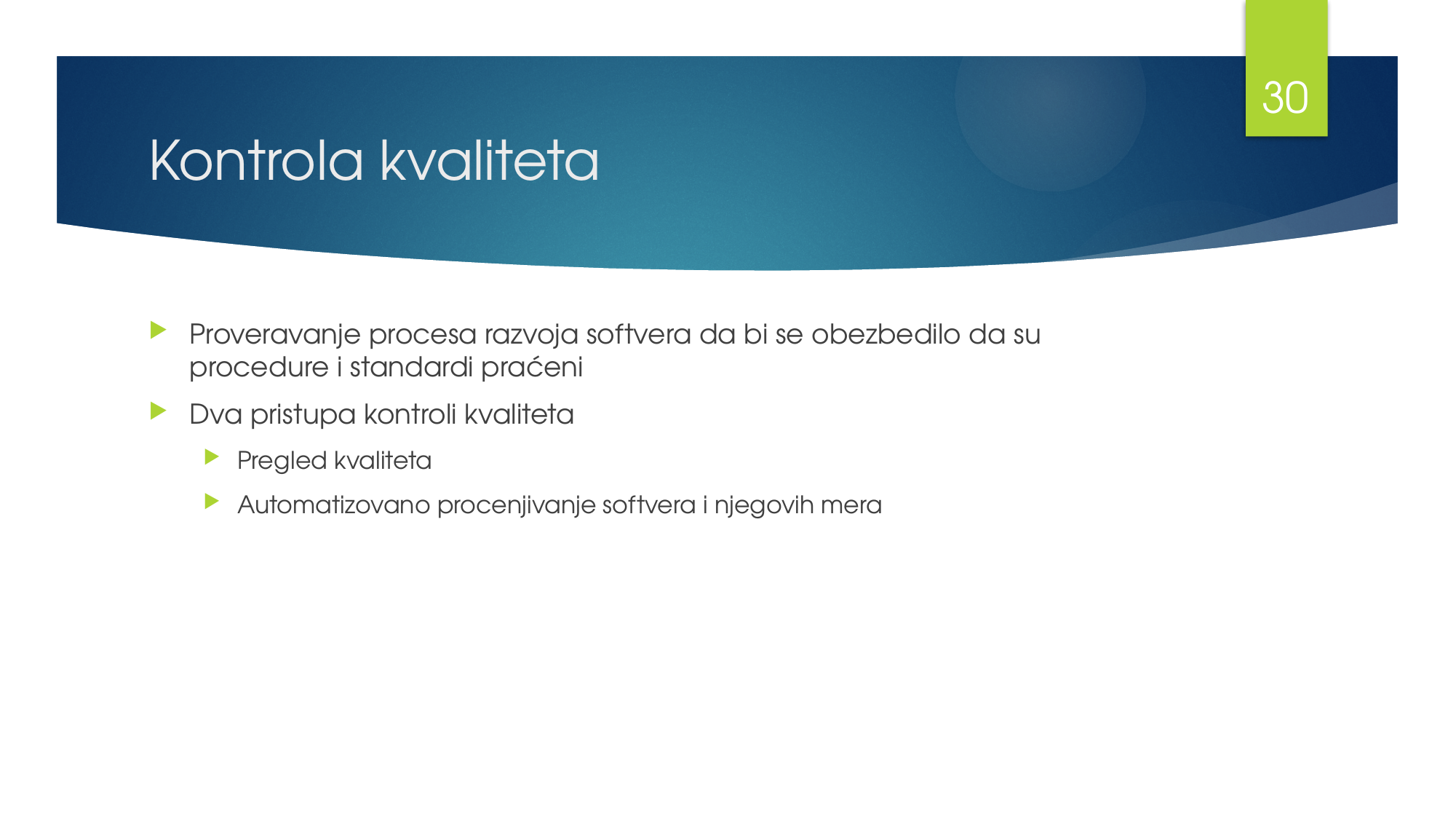

30
# Kontrola kvaliteta
Proveravanje procesa razvoja softvera da bi se obezbedilo da su procedure i standardi praćeni
Dva pristupa kontroli kvaliteta
Pregled kvaliteta
Automatizovano procenjivanje softvera i njegovih mera